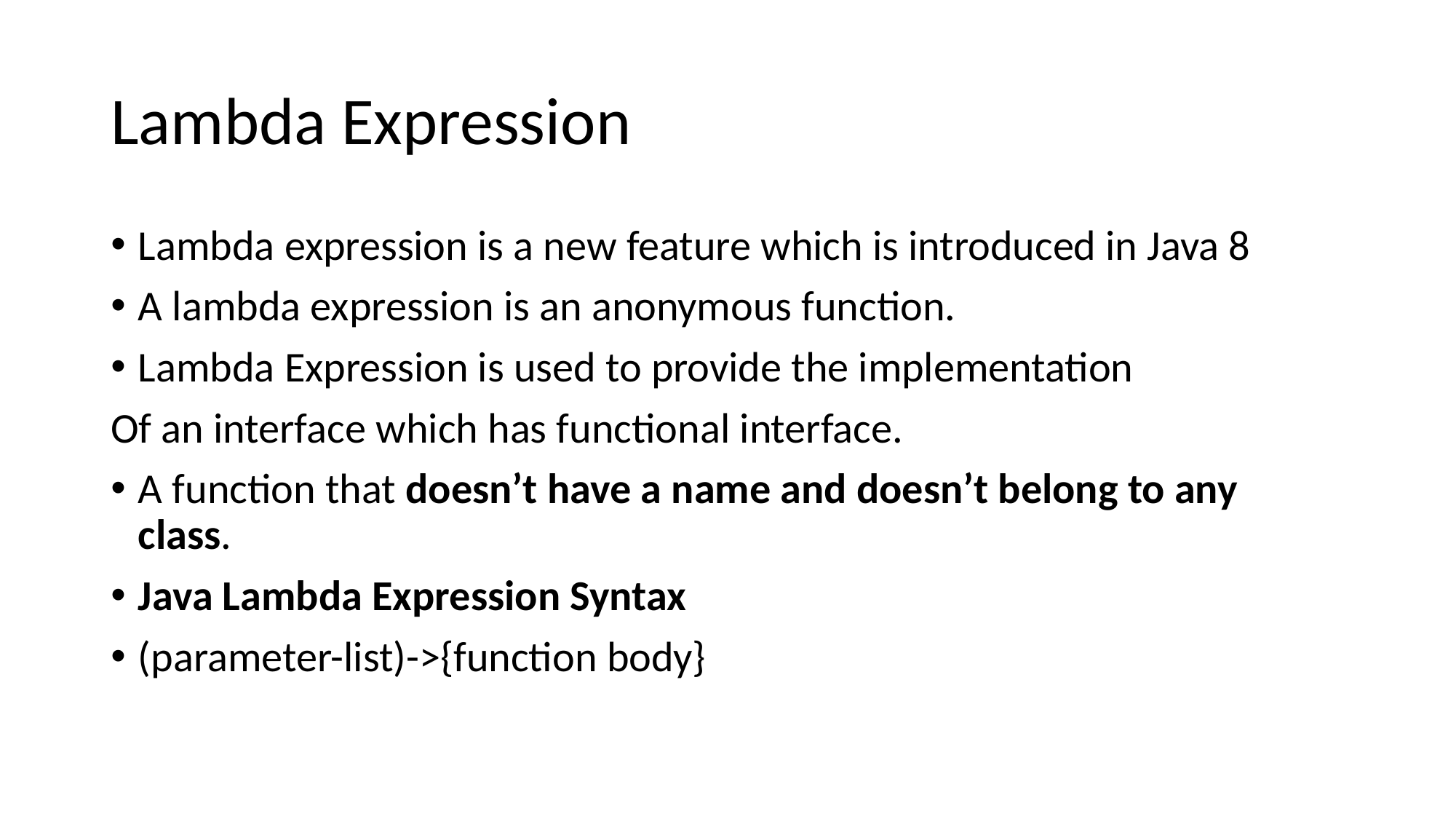

# Lambda Expression
Lambda expression is a new feature which is introduced in Java 8
A lambda expression is an anonymous function.
Lambda Expression is used to provide the implementation
Of an interface which has functional interface.
A function that doesn’t have a name and doesn’t belong to any class.
Java Lambda Expression Syntax
(parameter-list)->{function body}